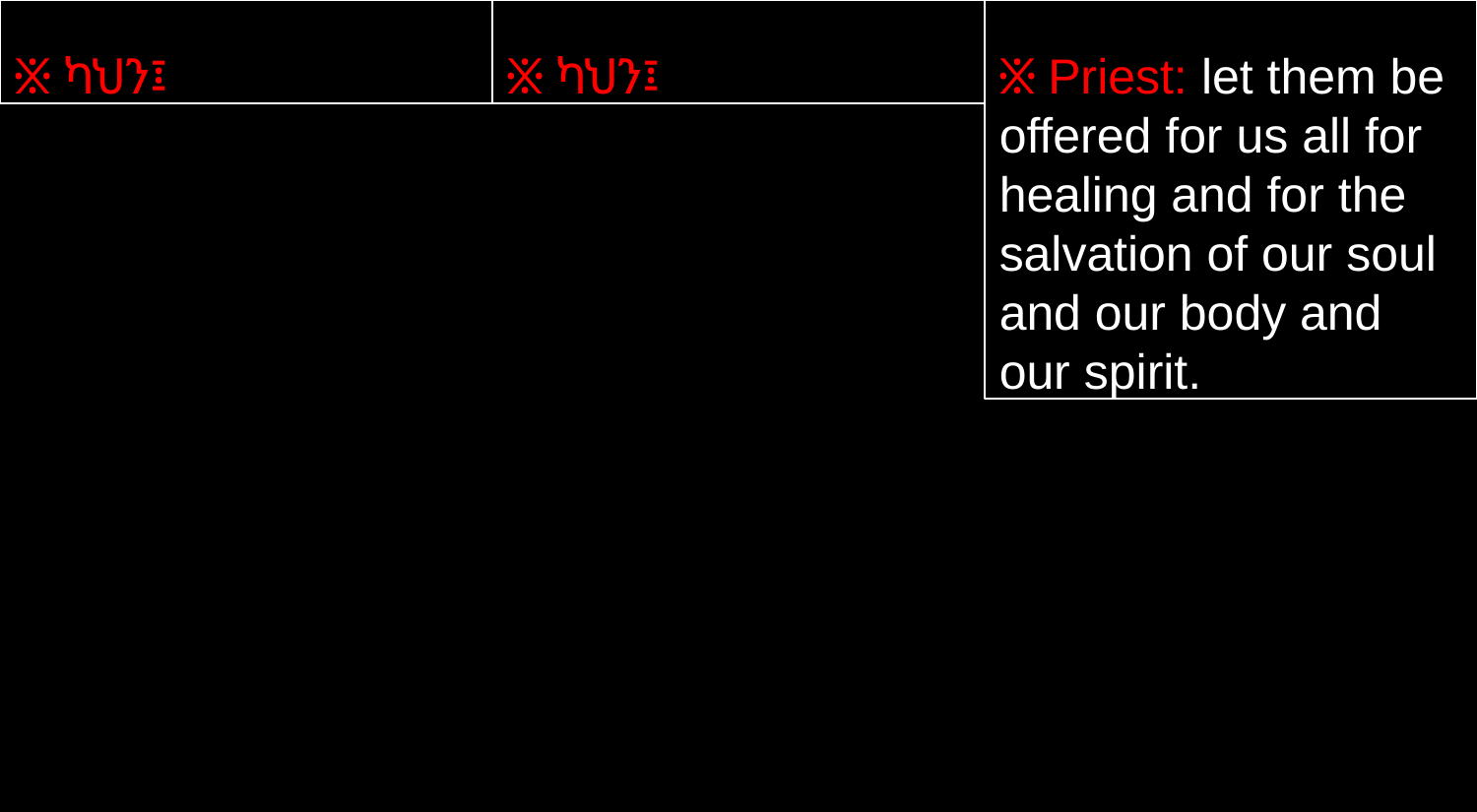

፠ ካህን፤

፠ ካህን፤

፠ Priest: let them be offered for us all for healing and for the salvation of our soul and our body and our spirit.